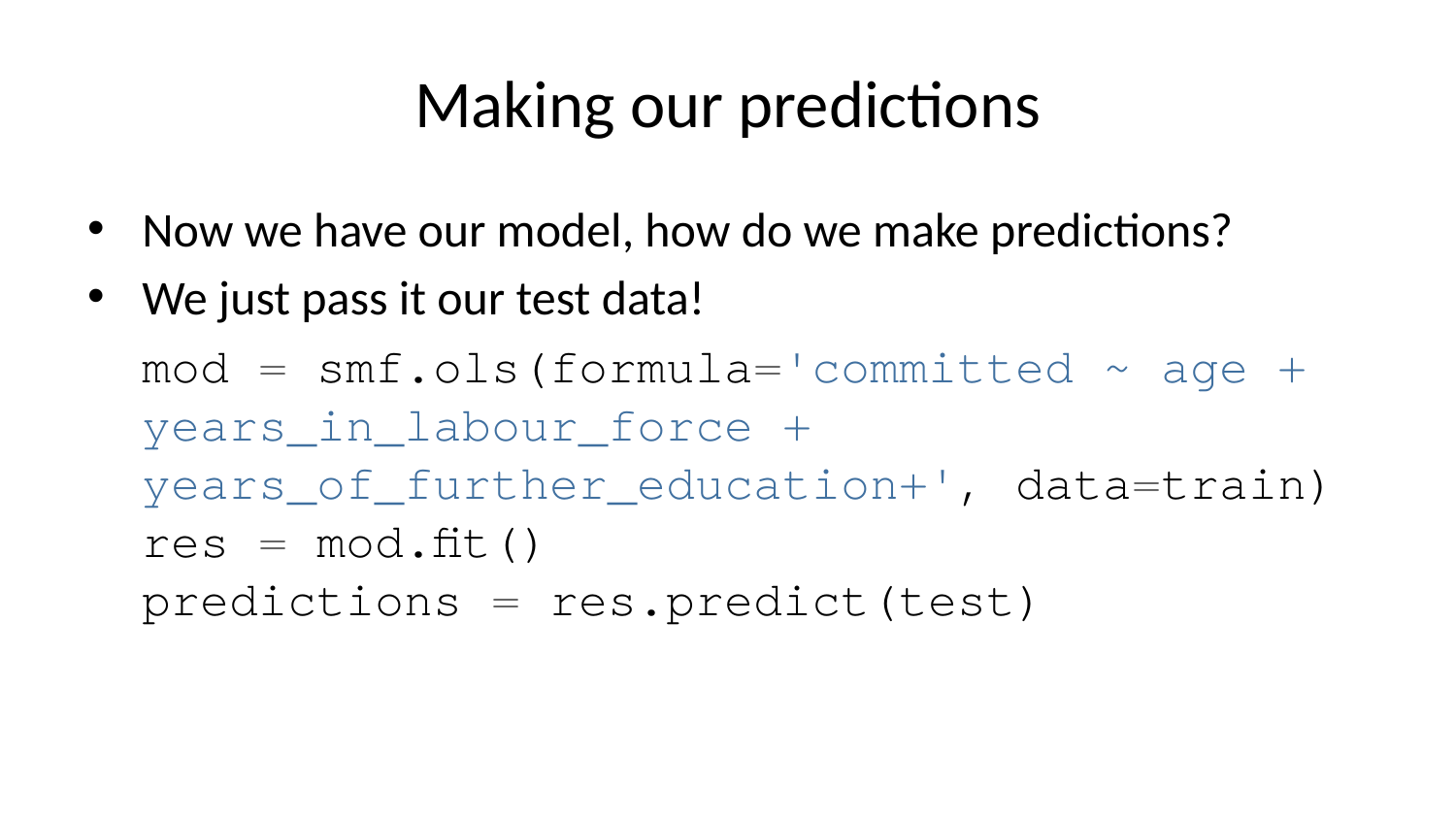

# Making our predictions
Now we have our model, how do we make predictions?
We just pass it our test data!
mod = smf.ols(formula='committed ~ age + years_in_labour_force + years_of_further_education+', data=train)
res = mod.fit()
predictions = res.predict(test)